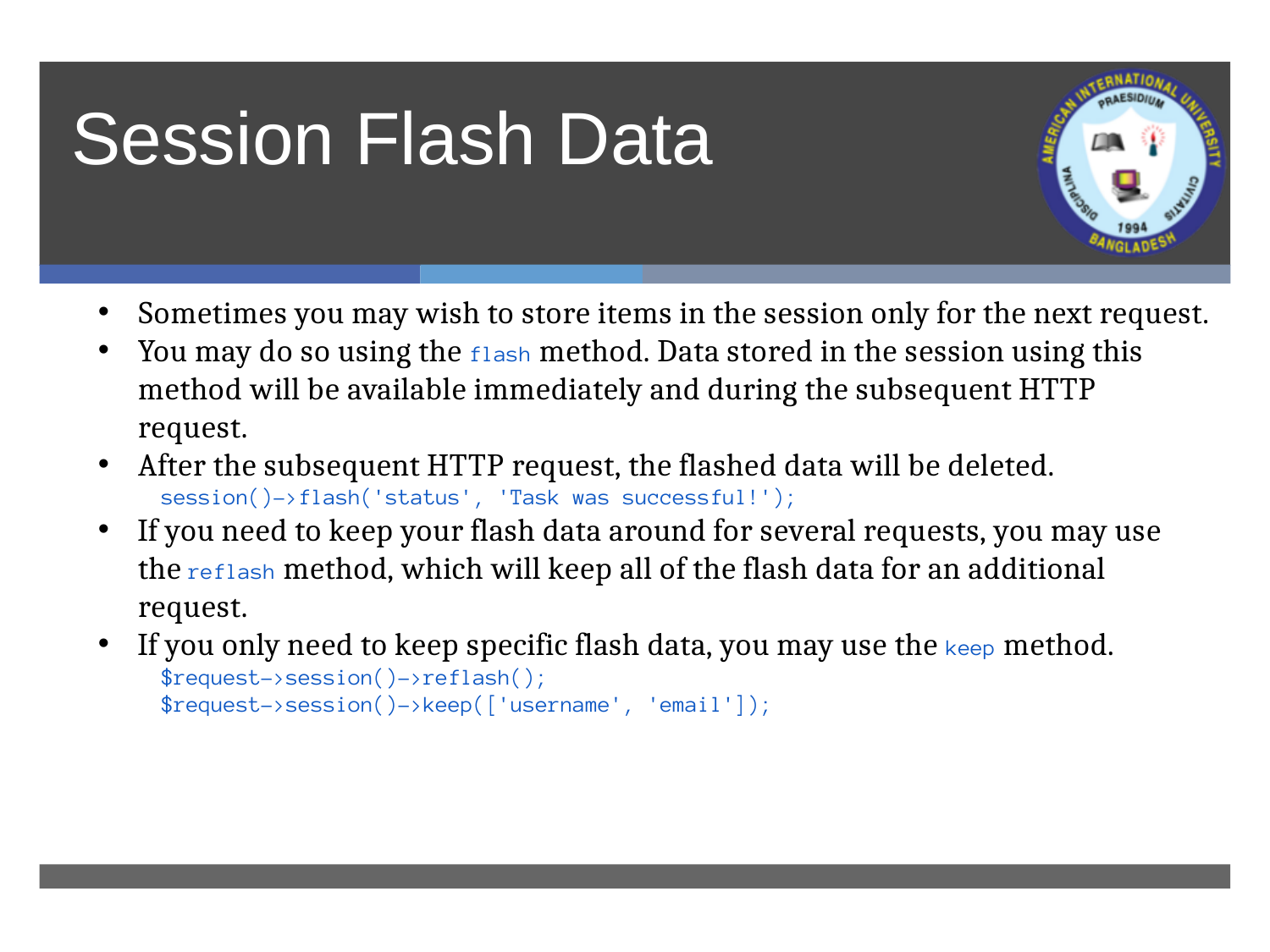

# Session Flash Data

Sometimes you may wish to store items in the session only for the next request.
You may do so using the flash method. Data stored in the session using this method will be available immediately and during the subsequent HTTP request.
After the subsequent HTTP request, the flashed data will be deleted.
session()->flash('status', 'Task was successful!');
If you need to keep your flash data around for several requests, you may use the reflash method, which will keep all of the flash data for an additional request.
If you only need to keep specific flash data, you may use the keep method.
$request->session()->reflash();
$request->session()->keep(['username', 'email']);